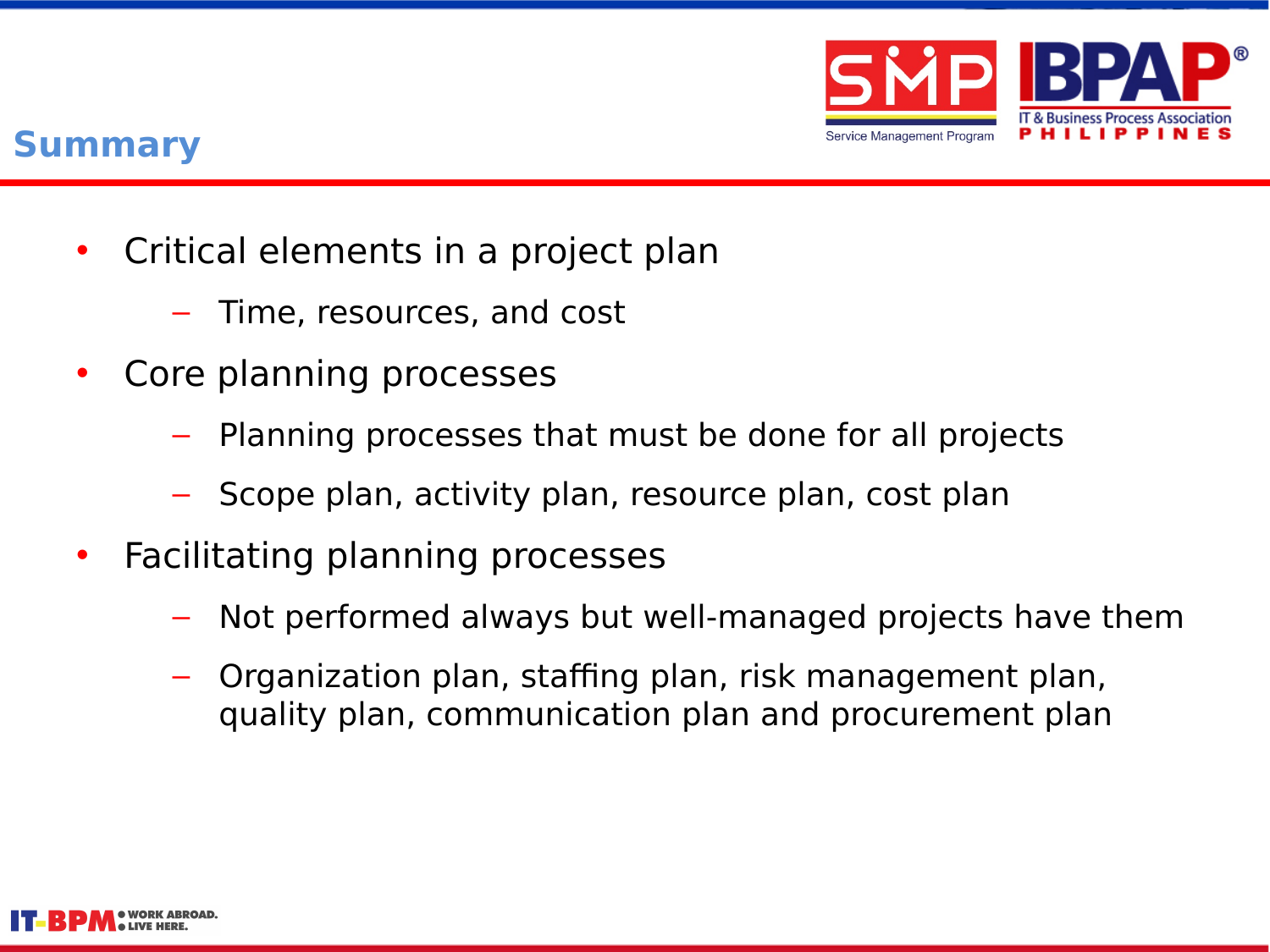

# Summary
Critical elements in a project plan
Time, resources, and cost
Core planning processes
Planning processes that must be done for all projects
Scope plan, activity plan, resource plan, cost plan
Facilitating planning processes
Not performed always but well-managed projects have them
Organization plan, staffing plan, risk management plan, quality plan, communication plan and procurement plan